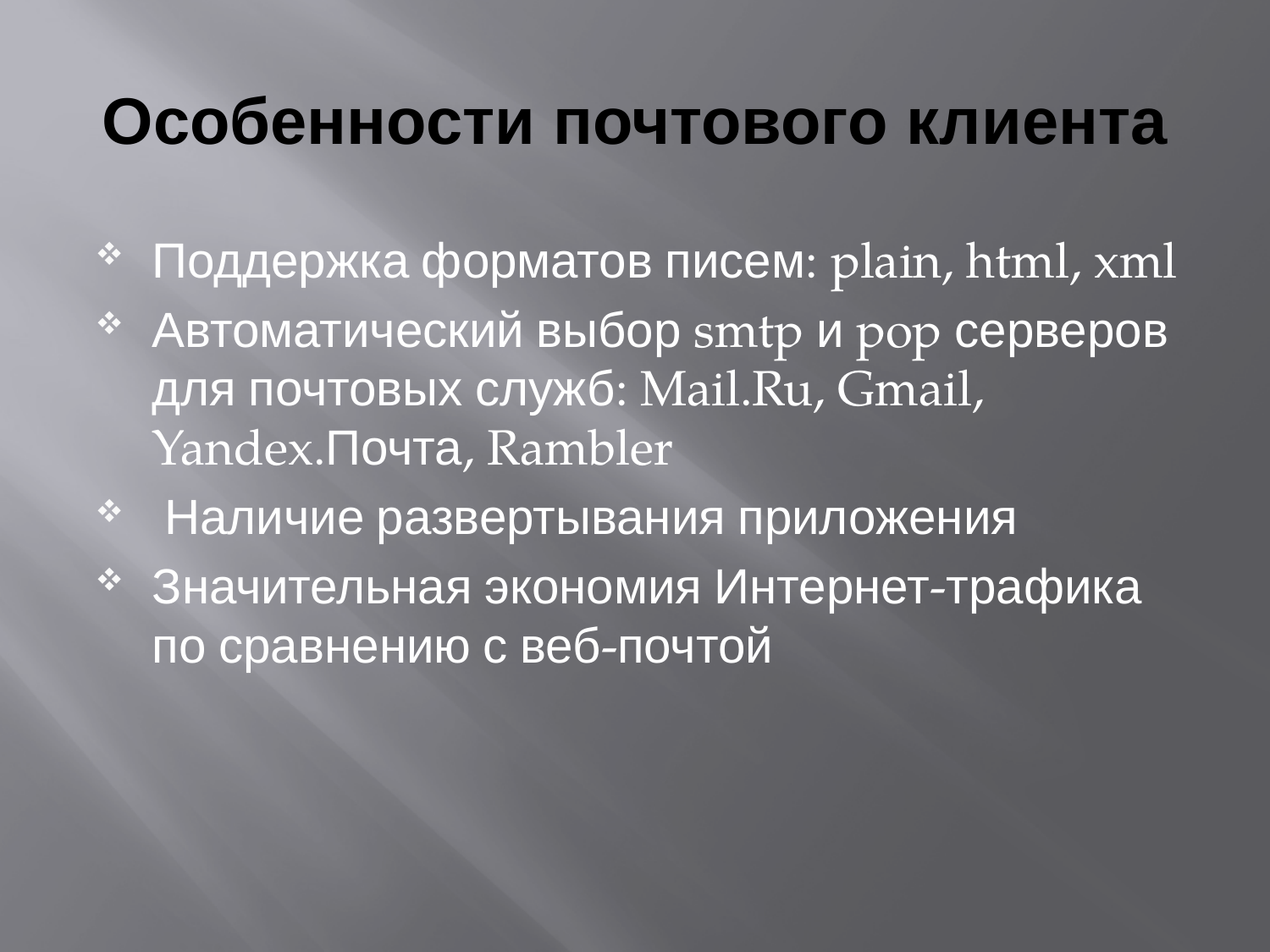

# Особенности почтового клиента
Поддержка форматов писем: plain, html, xml
Автоматический выбор smtp и pop серверов для почтовых служб: Mail.Ru, Gmail, Yandex.Почта, Rambler
 Наличие развертывания приложения
Значительная экономия Интернет-трафика по сравнению с веб-почтой